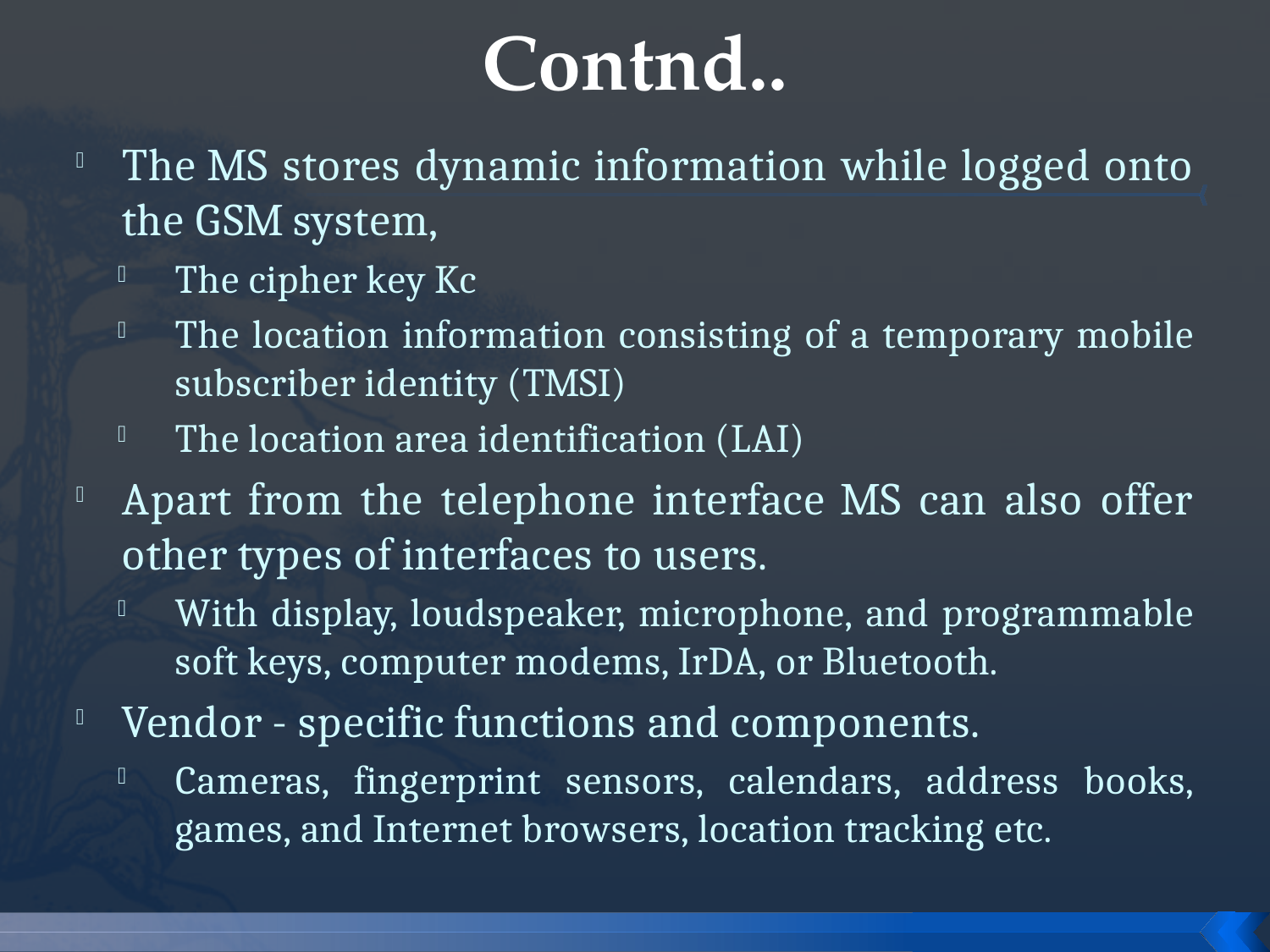

# Contnd..
The MS stores dynamic information while logged onto the GSM system,
The cipher key Kc
The location information consisting of a temporary mobile subscriber identity (TMSI)
The location area identification (LAI)
Apart from the telephone interface MS can also offer other types of interfaces to users.
With display, loudspeaker, microphone, and programmable soft keys, computer modems, IrDA, or Bluetooth.
Vendor - specific functions and components.
Cameras, fingerprint sensors, calendars, address books, games, and Internet browsers, location tracking etc.